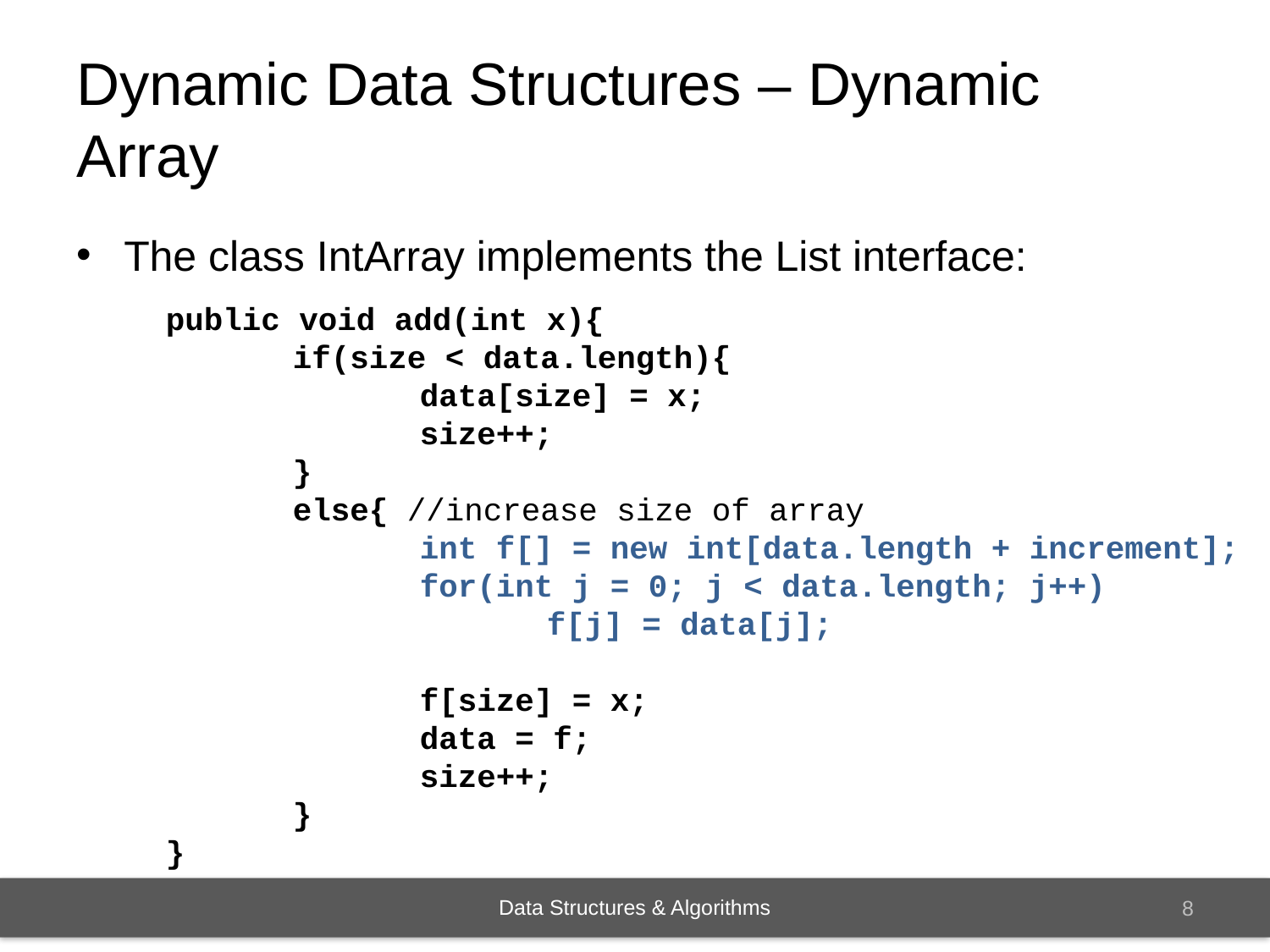

# Dynamic Data Structures – Dynamic Array
The class IntArray implements the List interface:
	public void add(int x){
		if(size < data.length){
			data[size] = x;
			size++;
		}
		else{ //increase size of array
			int f[] = new int[data.length + increment];
			for(int j = 0; j < data.length; j++)
				f[j] = data[j];

			f[size] = x;
			data = f;
			size++;
		}
	}

8